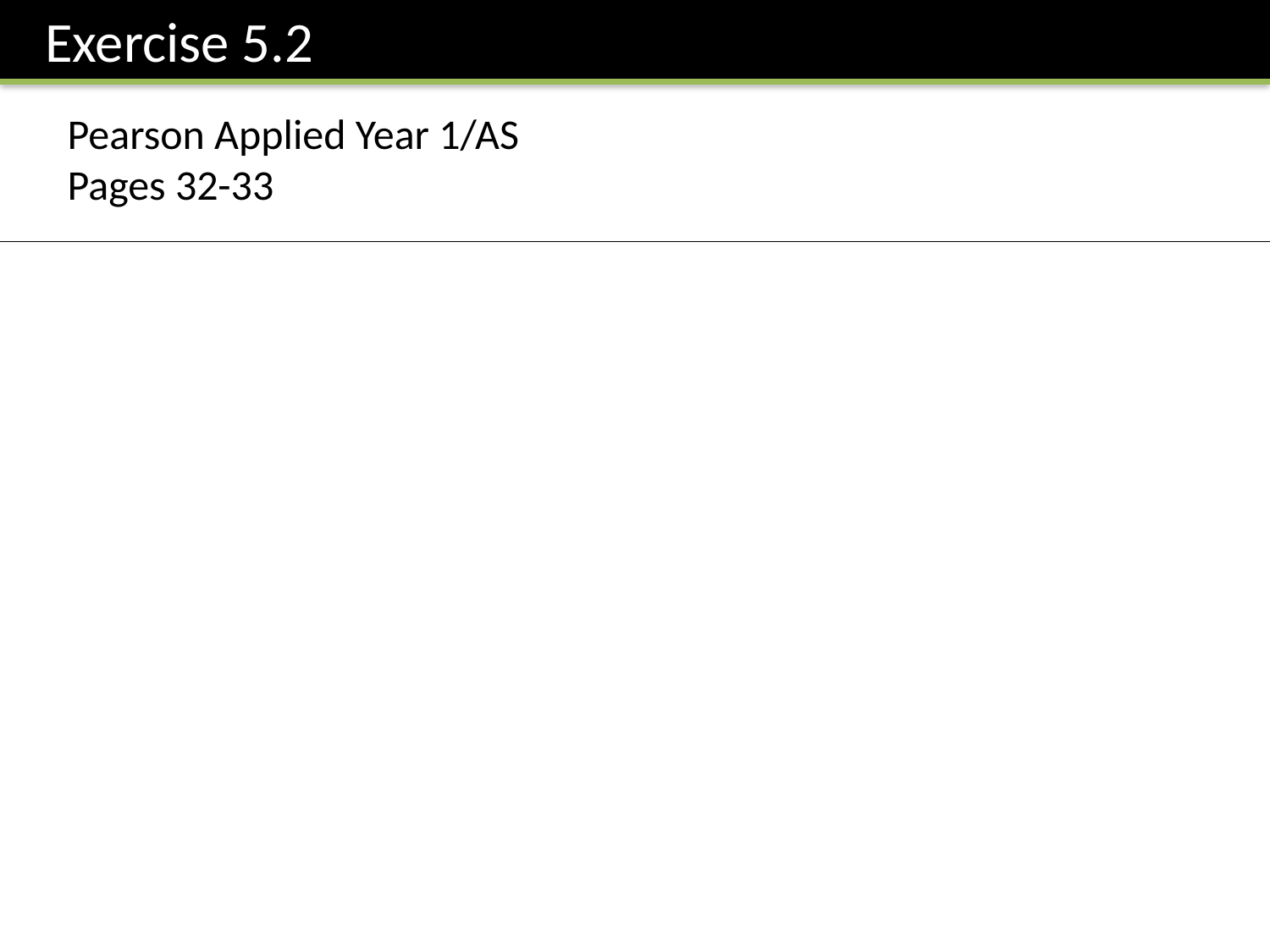

Exercise 5.2
Pearson Applied Year 1/AS
Pages 32-33